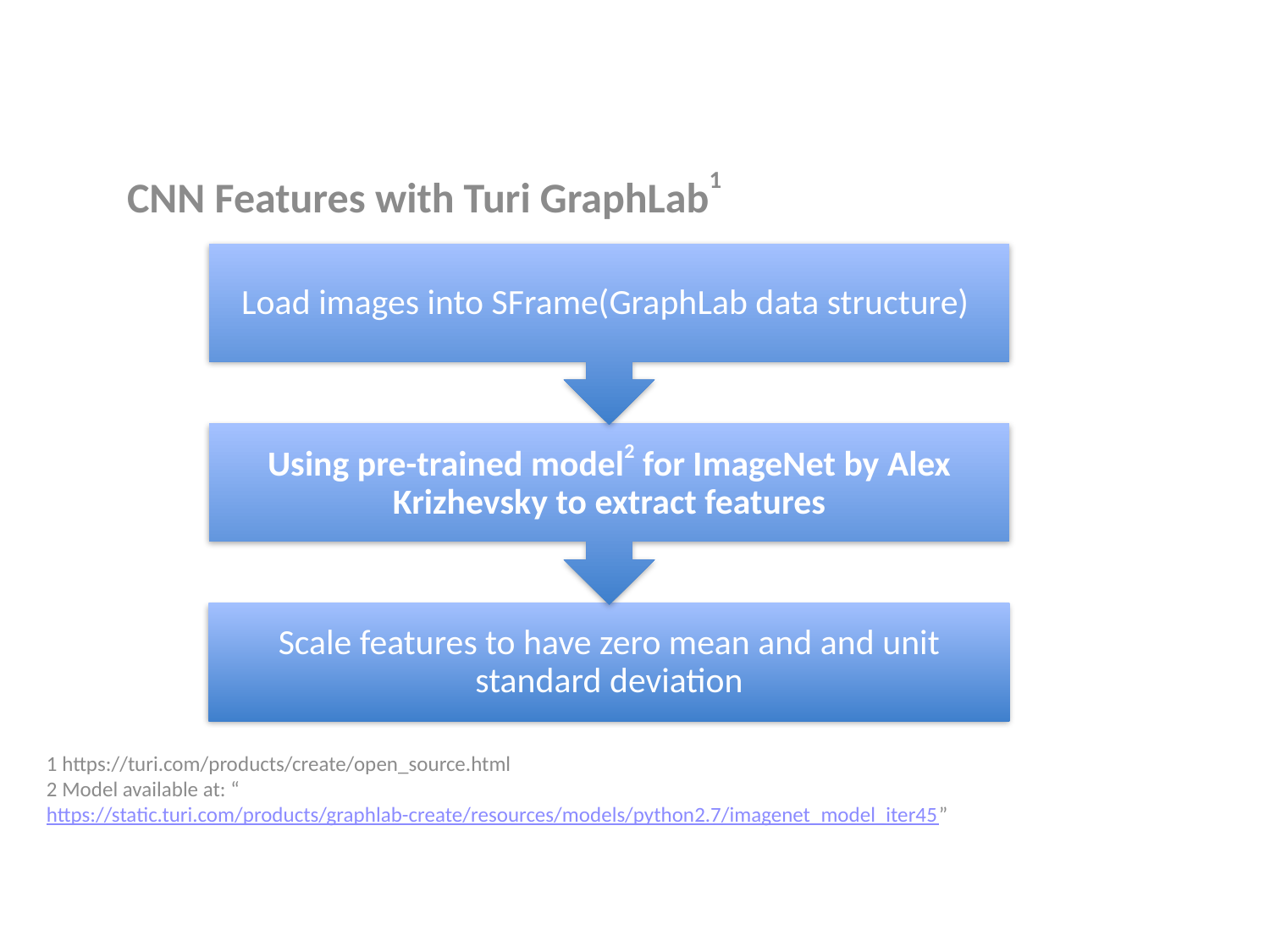

CNN Features with Turi GraphLab1
Scale features to have zero mean and and unit standard deviation
Using pre-trained model2 for ImageNet by Alex Krizhevsky to extract features
Load images into SFrame(GraphLab data structure)
1 https://turi.com/products/create/open_source.html
2 Model available at: “https://static.turi.com/products/graphlab-create/resources/models/python2.7/imagenet_model_iter45”